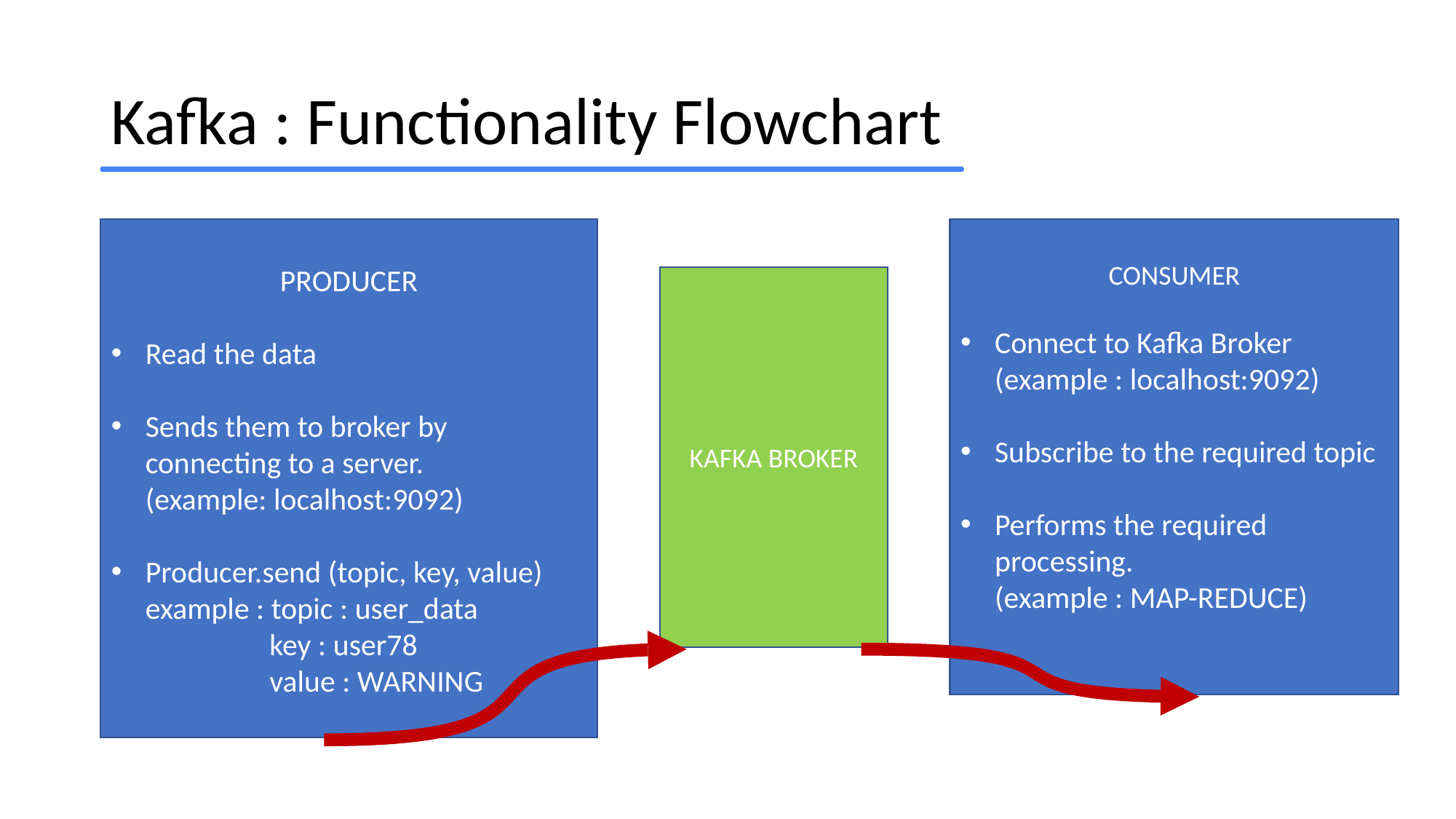

# Kafka : Functionality Flowchart

PRODUCER
Read the data
Sends them to broker by connecting to a server.
(example: localhost:9092)
Producer.send (topic, key, value)
example : topic : user_data
                  key : user78
                  value : WARNING

CONSUMER

Connect to Kafka Broker (example : localhost:9092)

Subscribe to the required topic

Performs the required processing.
(example : MAP-REDUCE)
KAFKA BROKER